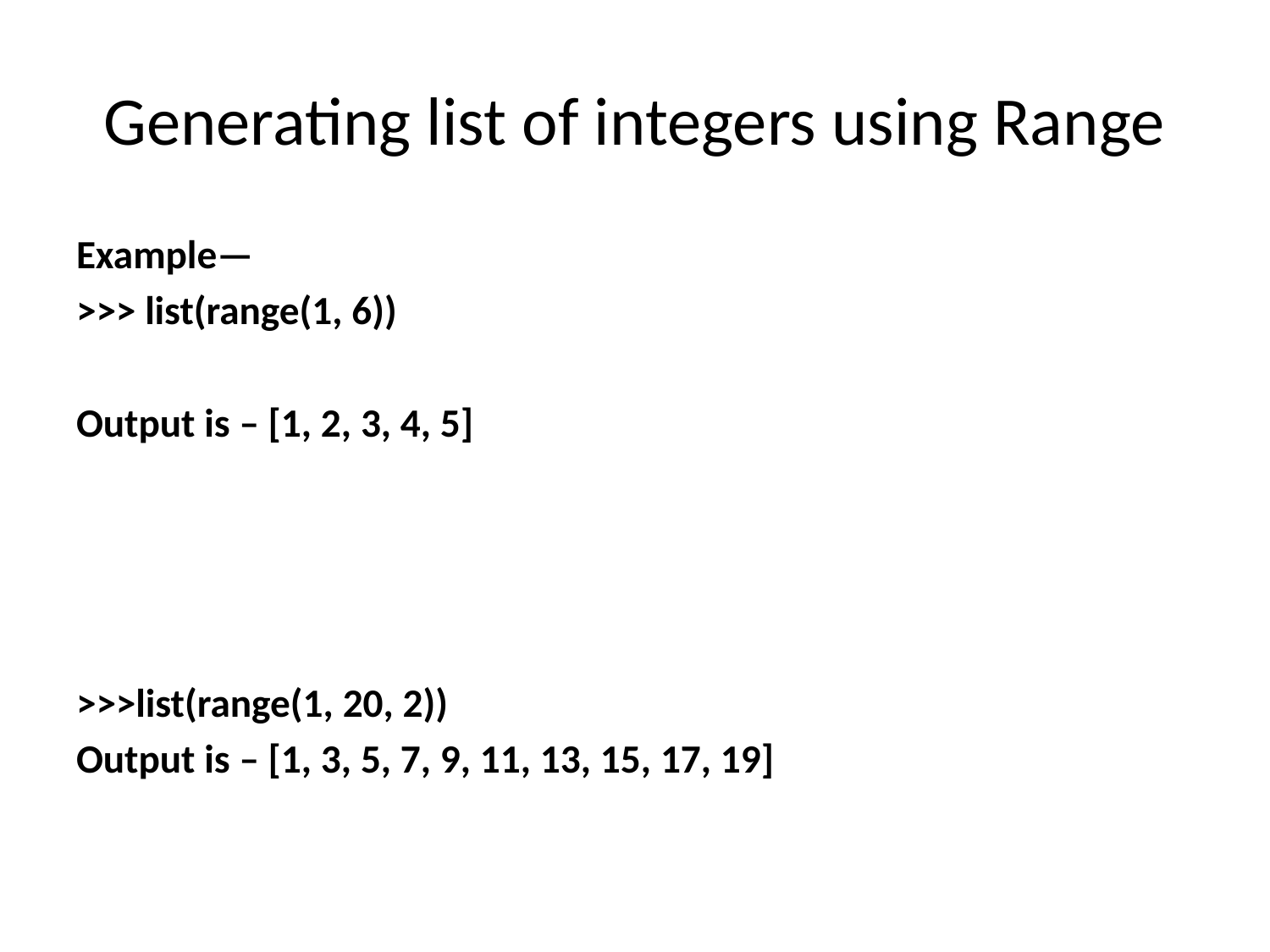

# Generating list of integers using Range
Example—
>>> list(range(1, 6))

Output is – [1, 2, 3, 4, 5]

>>>list(range(1, 20, 2))
Output is – [1, 3, 5, 7, 9, 11, 13, 15, 17, 19]